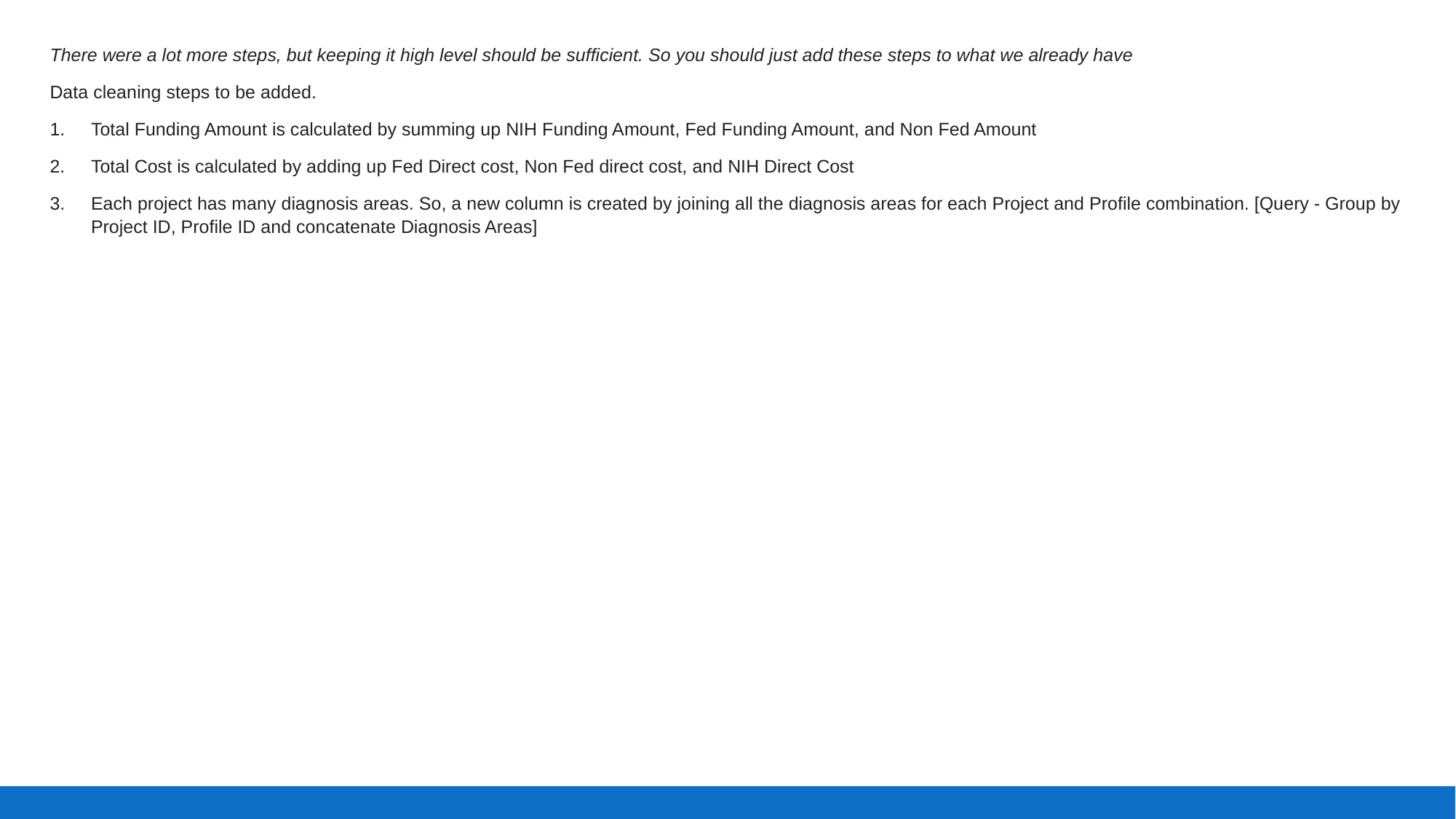

There were a lot more steps, but keeping it high level should be sufficient. So you should just add these steps to what we already have
Data cleaning steps to be added.
Total Funding Amount is calculated by summing up NIH Funding Amount, Fed Funding Amount, and Non Fed Amount
Total Cost is calculated by adding up Fed Direct cost, Non Fed direct cost, and NIH Direct Cost
Each project has many diagnosis areas. So, a new column is created by joining all the diagnosis areas for each Project and Profile combination. [Query - Group by Project ID, Profile ID and concatenate Diagnosis Areas]